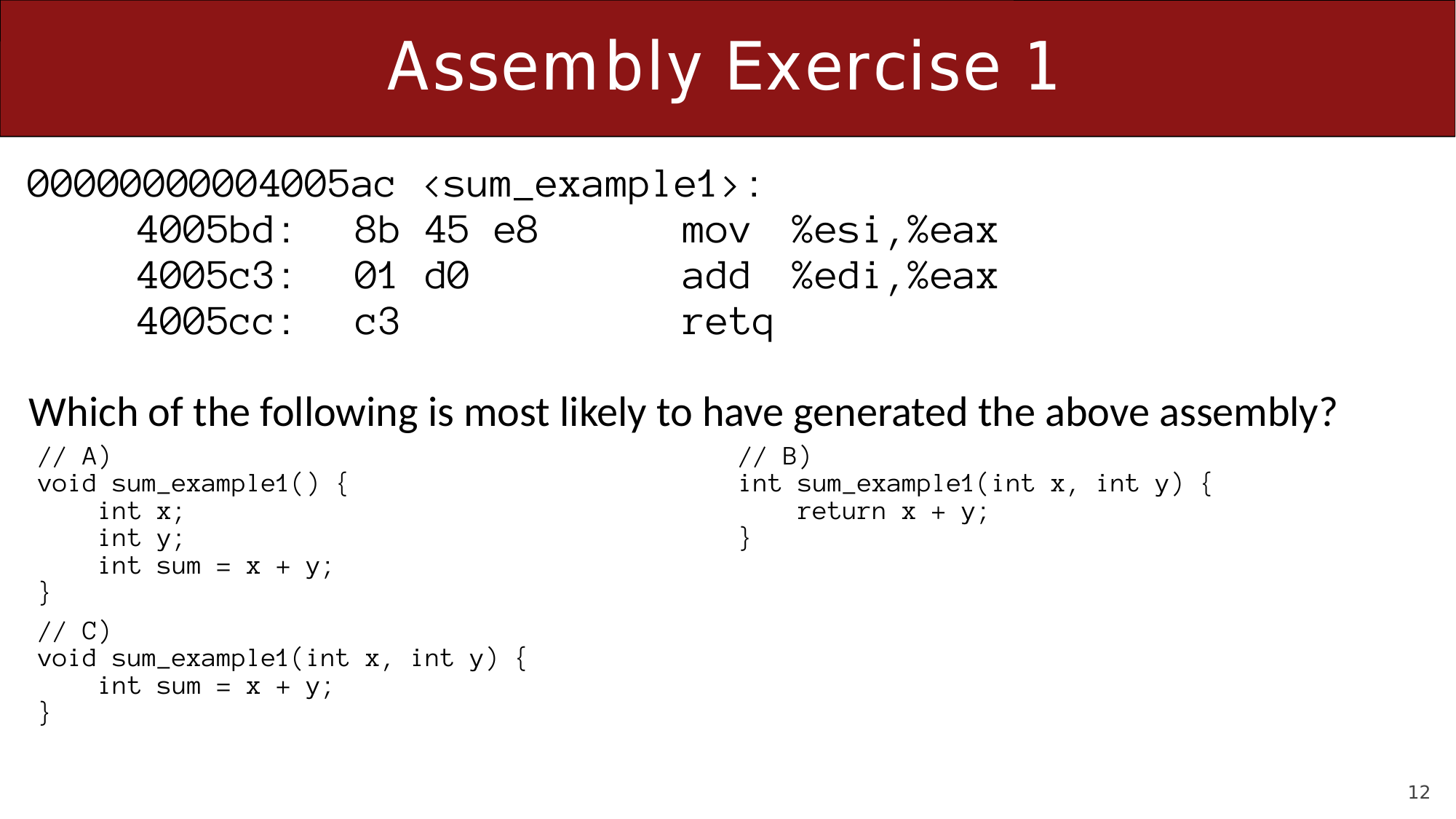

# Assembly Exercise 1
00000000004005ac <sum_example1>:
	4005bd:	8b 45 e8		mov	%esi,%eax
	4005c3:	01 d0		add	%edi,%eax
	4005cc:	c3			retq

Which of the following is most likely to have generated the above assembly?
| // A) void sum\_example1() { int x; int y; int sum = x + y; } | // B) int sum\_example1(int x, int y) { return x + y; } |
| --- | --- |
| // C) void sum\_example1(int x, int y) { int sum = x + y; } |  |